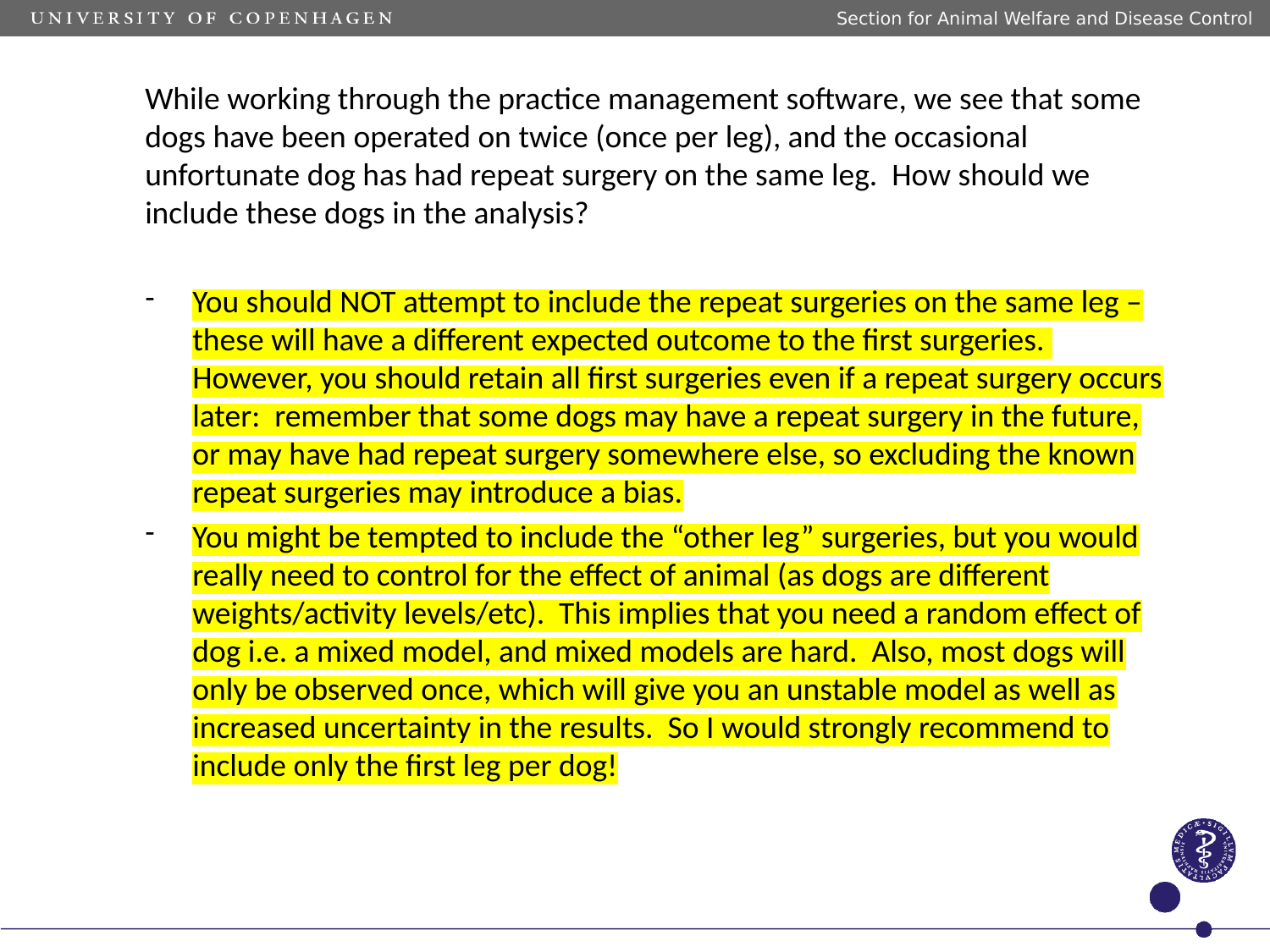

Section for Animal Welfare and Disease Control
While working through the practice management software, we see that some dogs have been operated on twice (once per leg), and the occasional unfortunate dog has had repeat surgery on the same leg.  How should we include these dogs in the analysis?

You should NOT attempt to include the repeat surgeries on the same leg – these will have a different expected outcome to the first surgeries.  However, you should retain all first surgeries even if a repeat surgery occurs later:  remember that some dogs may have a repeat surgery in the future, or may have had repeat surgery somewhere else, so excluding the known repeat surgeries may introduce a bias.
You might be tempted to include the “other leg” surgeries, but you would really need to control for the effect of animal (as dogs are different weights/activity levels/etc).  This implies that you need a random effect of dog i.e. a mixed model, and mixed models are hard.  Also, most dogs will only be observed once, which will give you an unstable model as well as increased uncertainty in the results.  So I would strongly recommend to include only the first leg per dog!